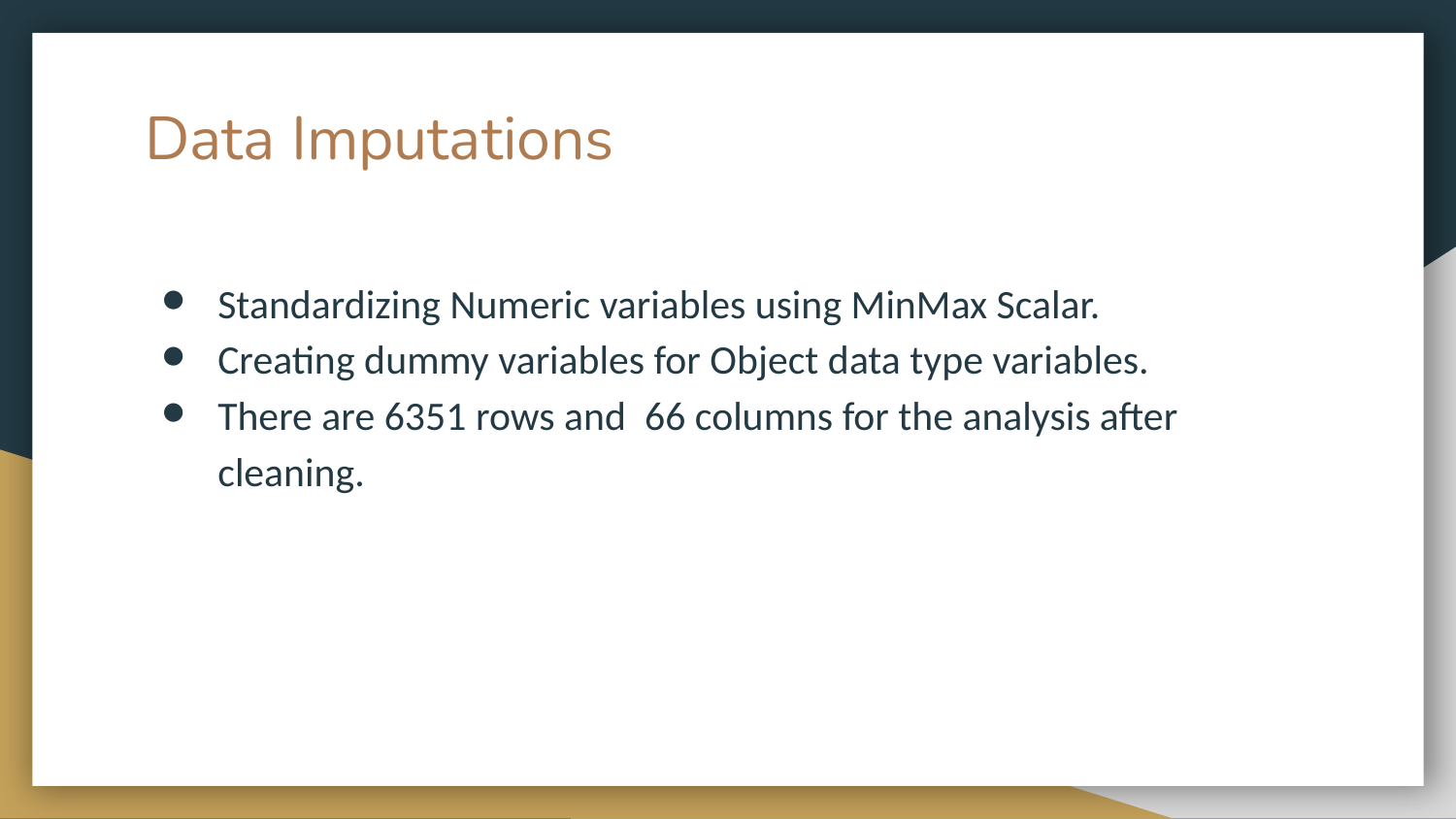

# Data Imputations
Standardizing Numeric variables using MinMax Scalar.
Creating dummy variables for Object data type variables.
There are 6351 rows and  66 columns for the analysis after cleaning.